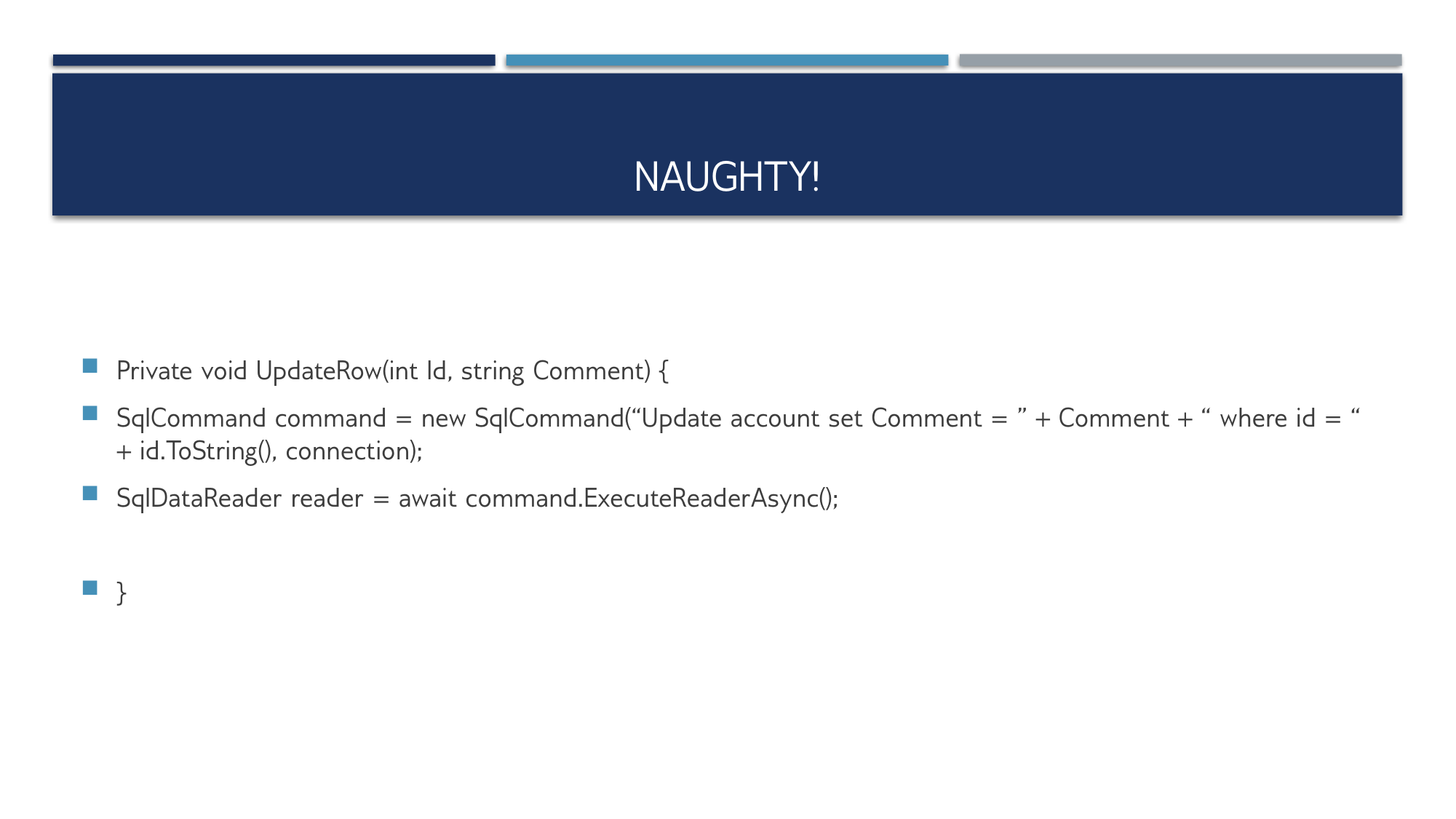

# Naughty!
Private void UpdateRow(int Id, string Comment) {
SqlCommand command = new SqlCommand(“Update account set Comment = ” + Comment + “ where id = “ + id.ToString(), connection);
SqlDataReader reader = await command.ExecuteReaderAsync();

}